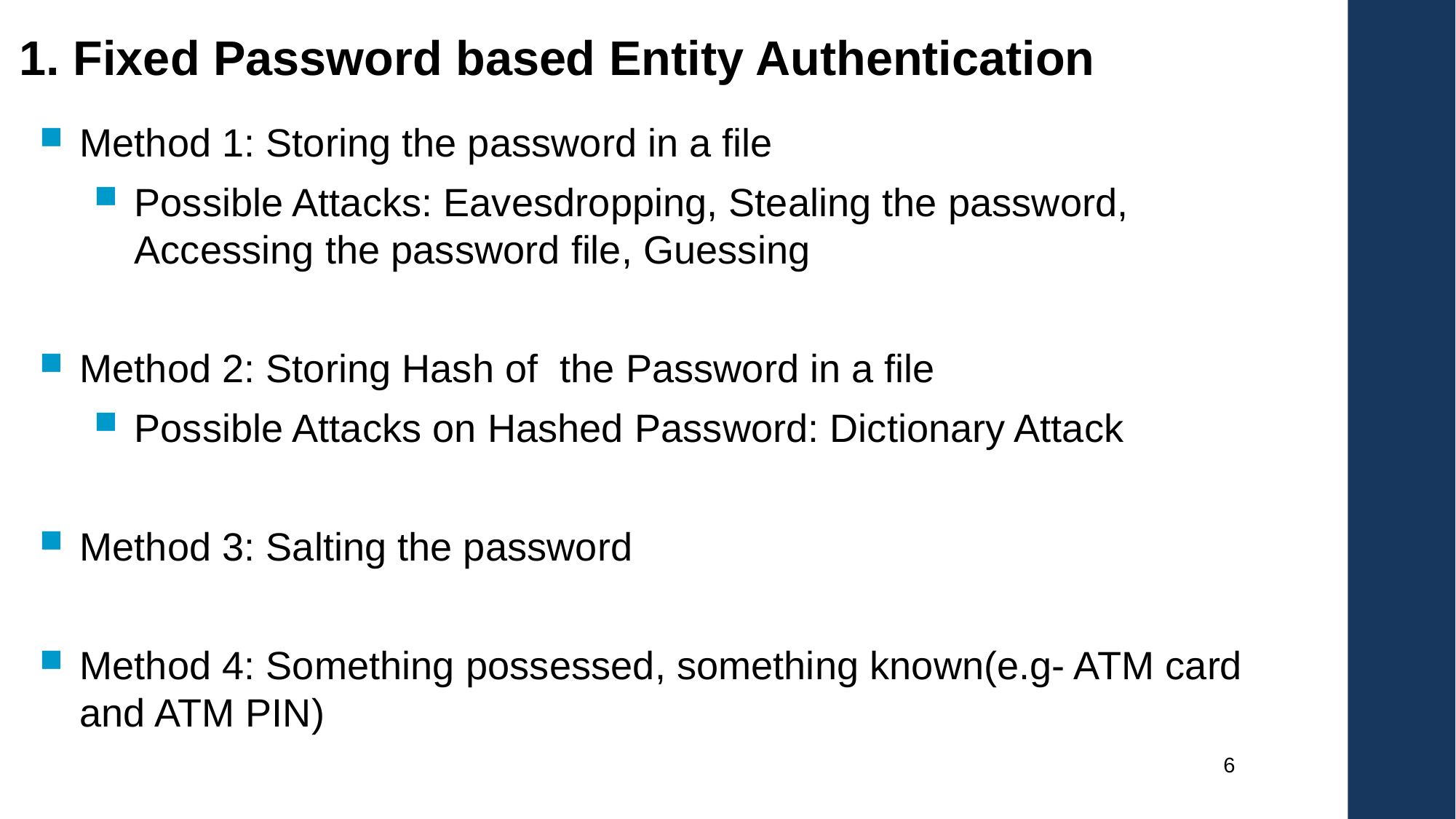

1. Fixed Password based Entity Authentication
Method 1: Storing the password in a file
Possible Attacks: Eavesdropping, Stealing the password, Accessing the password file, Guessing

Method 2: Storing Hash of  the Password in a file
Possible Attacks on Hashed Password: Dictionary Attack

Method 3: Salting the password

Method 4: Something possessed, something known(e.g- ATM card and ATM PIN)

6